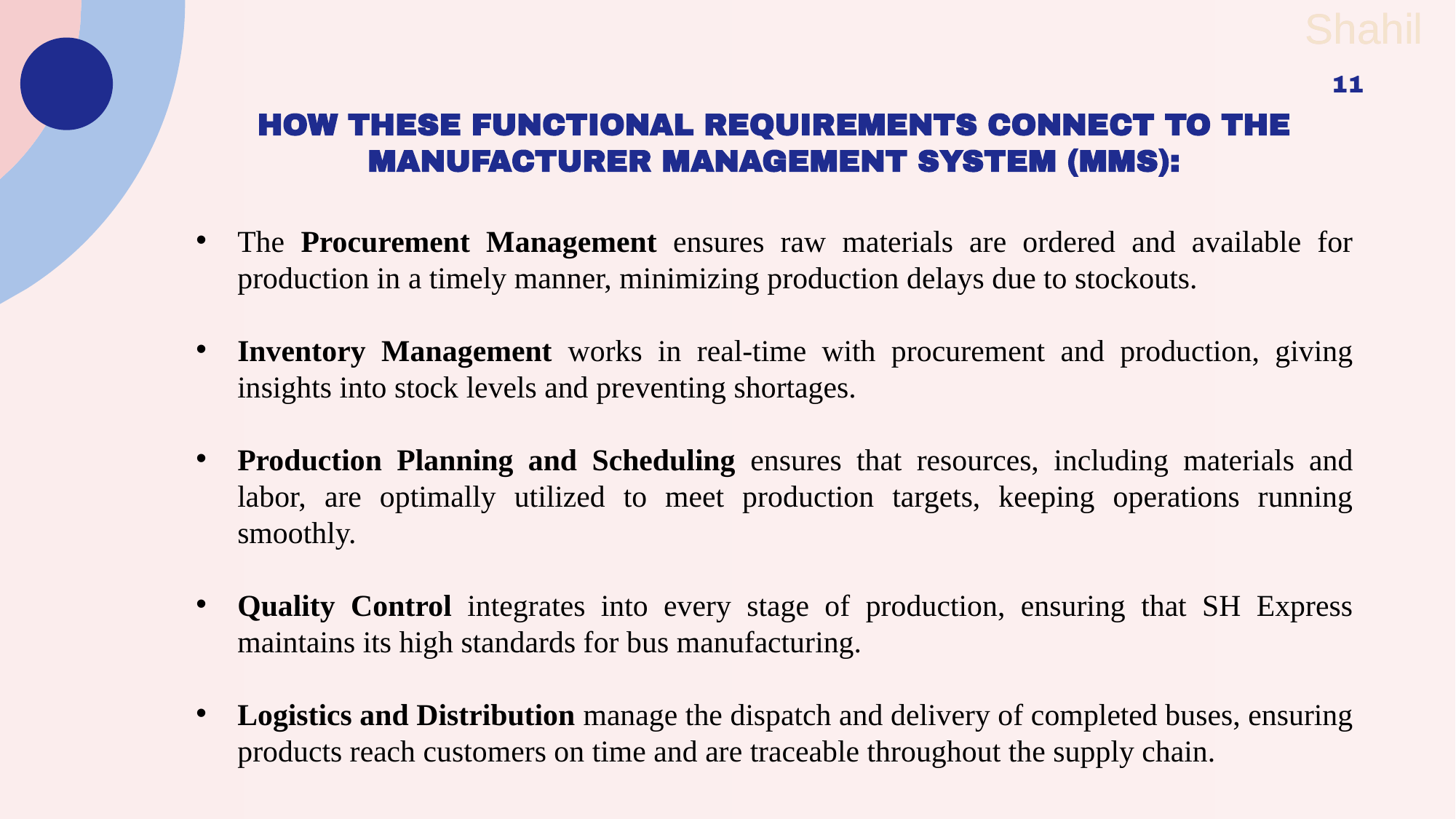

11
# How These Functional Requirements Connect to the Manufacturer Management System (MMS):
The Procurement Management ensures raw materials are ordered and available for production in a timely manner, minimizing production delays due to stockouts.

Inventory Management works in real-time with procurement and production, giving insights into stock levels and preventing shortages.

Production Planning and Scheduling ensures that resources, including materials and labor, are optimally utilized to meet production targets, keeping operations running smoothly.

Quality Control integrates into every stage of production, ensuring that SH Express maintains its high standards for bus manufacturing.

Logistics and Distribution manage the dispatch and delivery of completed buses, ensuring products reach customers on time and are traceable throughout the supply chain.